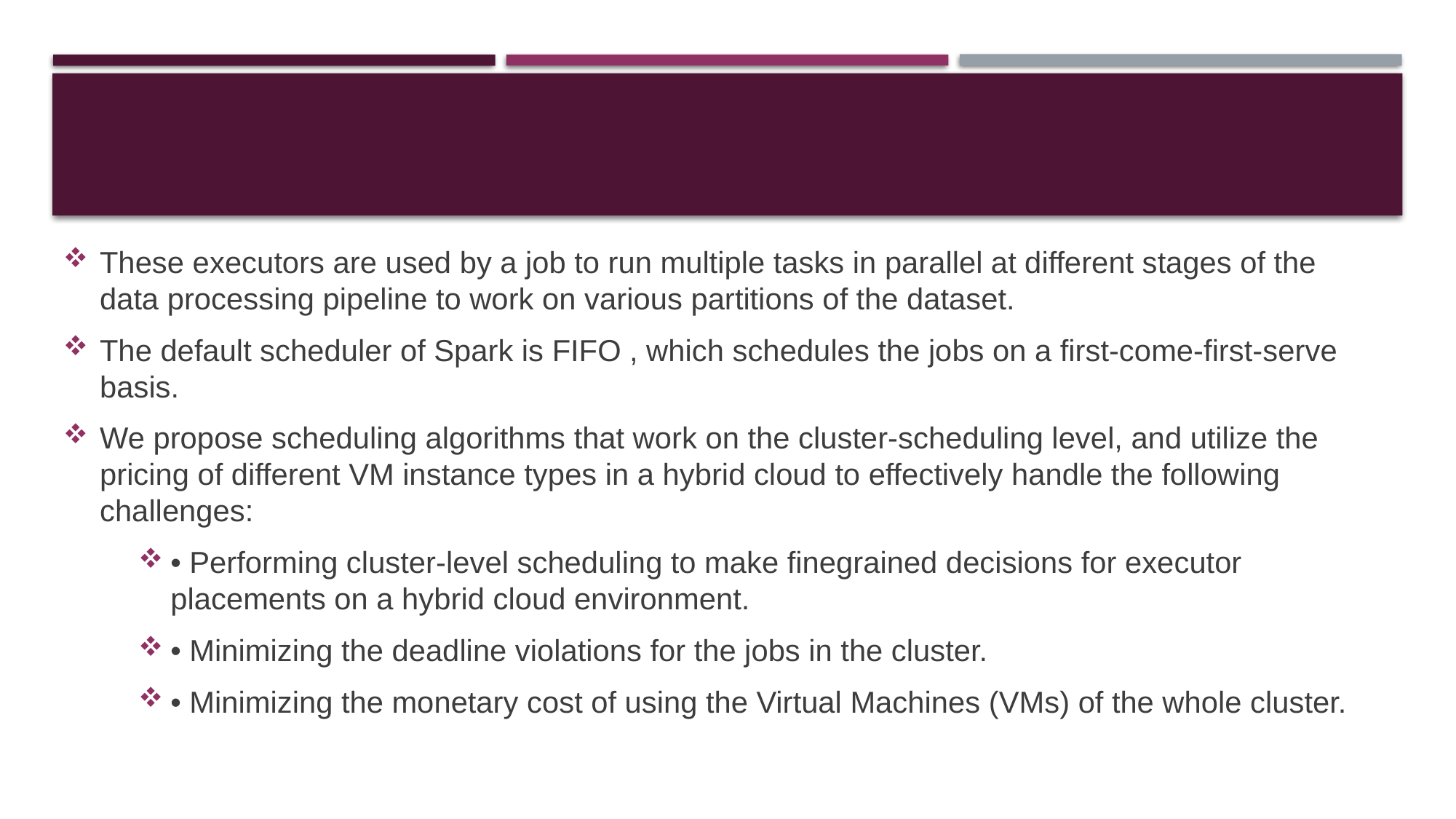

These executors are used by a job to run multiple tasks in parallel at different stages of the data processing pipeline to work on various partitions of the dataset.
The default scheduler of Spark is FIFO , which schedules the jobs on a first-come-first-serve basis.
We propose scheduling algorithms that work on the cluster-scheduling level, and utilize the pricing of different VM instance types in a hybrid cloud to effectively handle the following challenges:
• Performing cluster-level scheduling to make finegrained decisions for executor placements on a hybrid cloud environment.
• Minimizing the deadline violations for the jobs in the cluster.
• Minimizing the monetary cost of using the Virtual Machines (VMs) of the whole cluster.